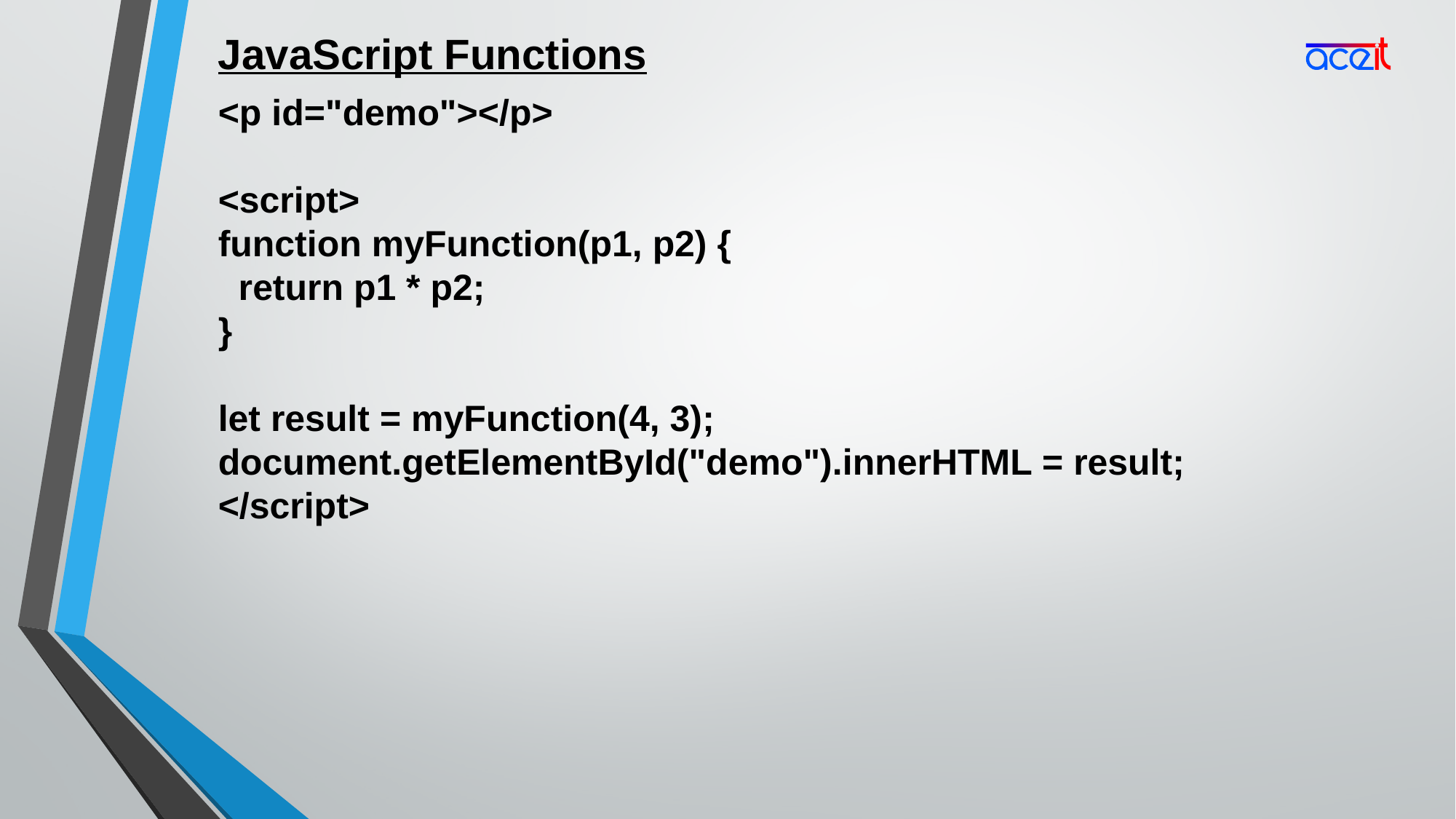

JavaScript Functions
<p id="demo"></p>

<script>
function myFunction(p1, p2) {
  return p1 * p2;
}

let result = myFunction(4, 3);
document.getElementById("demo").innerHTML = result;
</script>